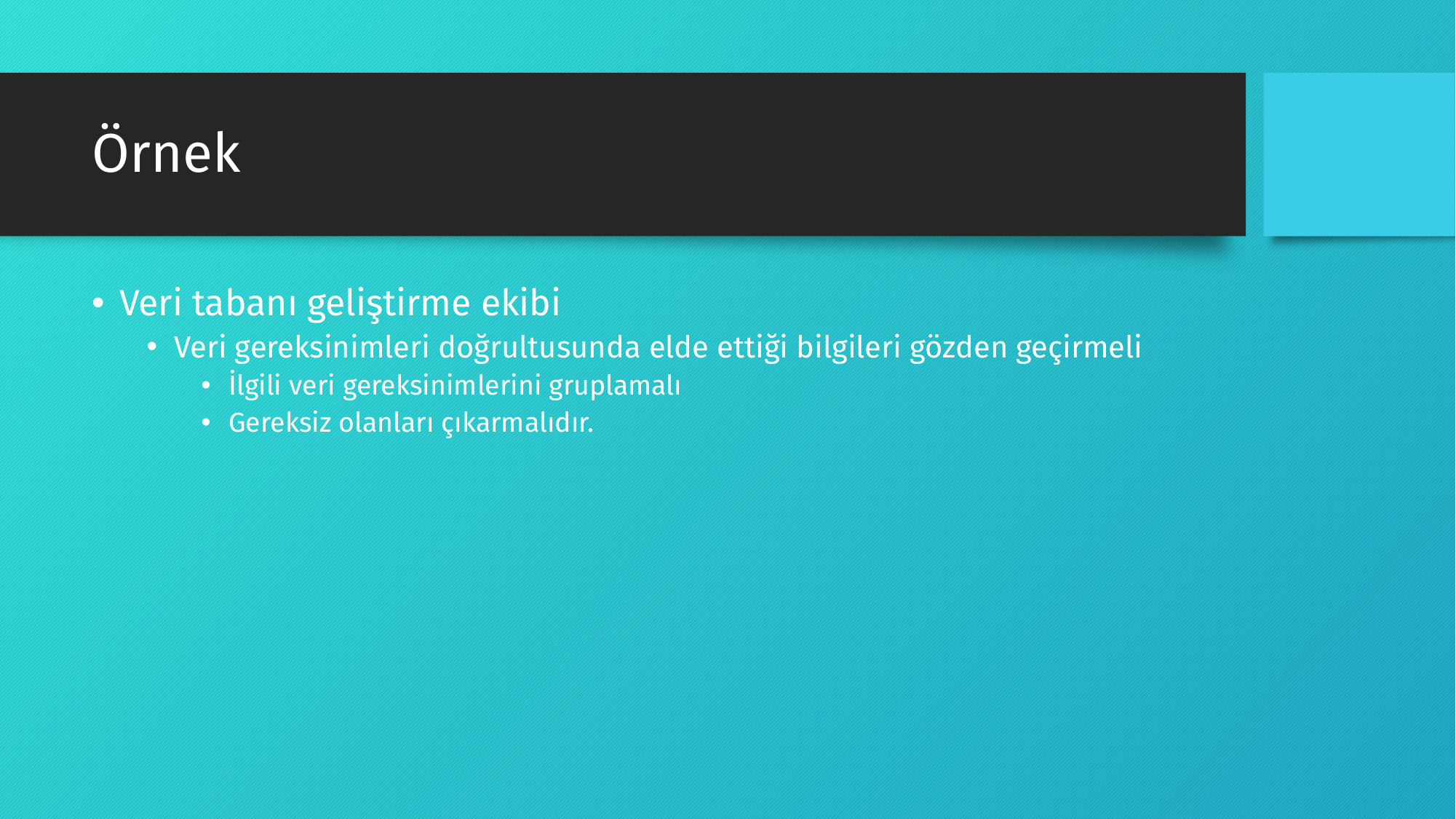

# Örnek
Veri tabanı geliştirme ekibi
Veri gereksinimleri doğrultusunda elde ettiği bilgileri gözden geçirmeli
İlgili veri gereksinimlerini gruplamalı
Gereksiz olanları çıkarmalıdır.